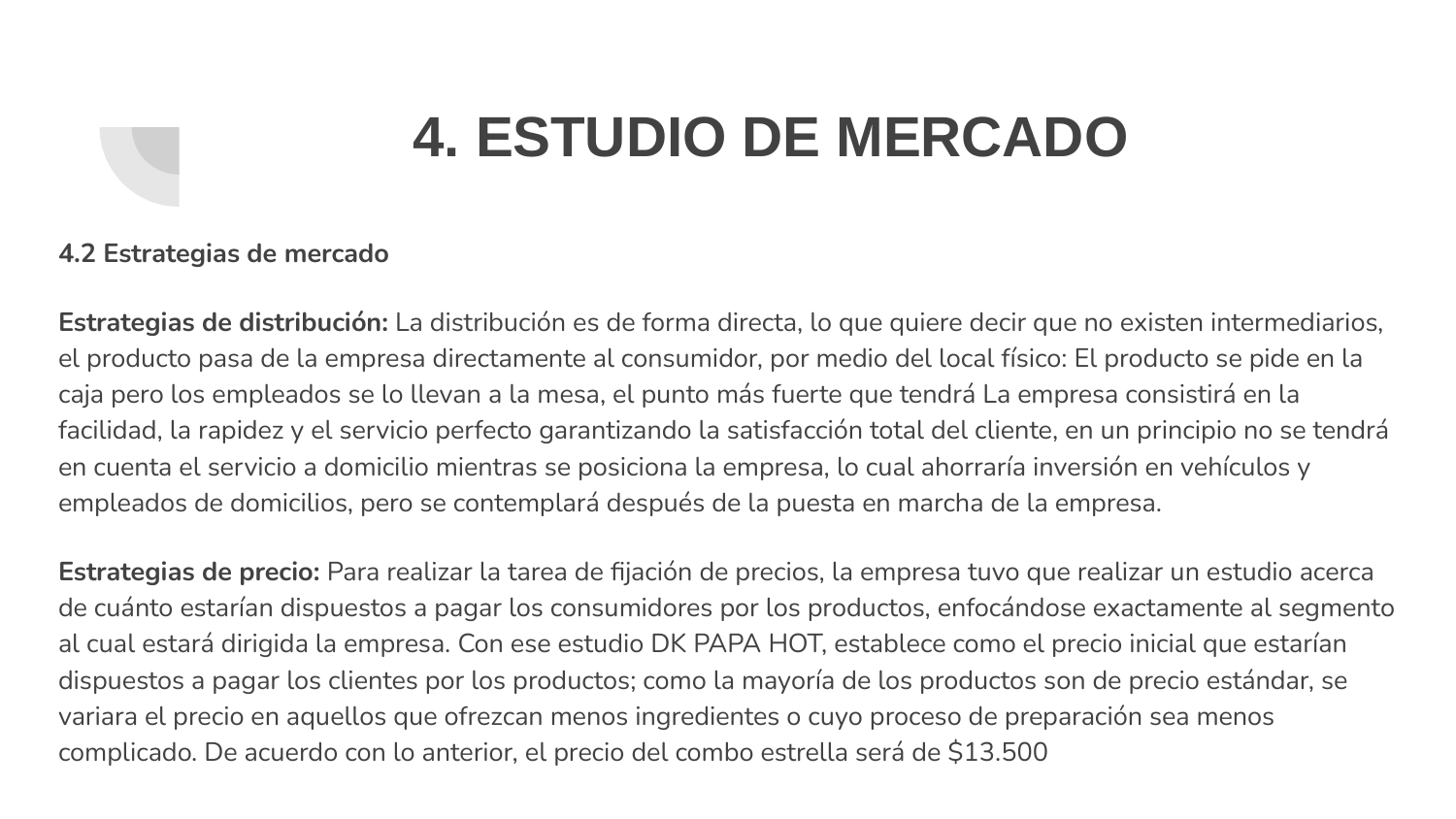

# 4. ESTUDIO DE MERCADO
4.2 Estrategias de mercado
Estrategias de distribución: La distribución es de forma directa, lo que quiere decir que no existen intermediarios, el producto pasa de la empresa directamente al consumidor, por medio del local físico: El producto se pide en la caja pero los empleados se lo llevan a la mesa, el punto más fuerte que tendrá La empresa consistirá en la facilidad, la rapidez y el servicio perfecto garantizando la satisfacción total del cliente, en un principio no se tendrá en cuenta el servicio a domicilio mientras se posiciona la empresa, lo cual ahorraría inversión en vehículos y empleados de domicilios, pero se contemplará después de la puesta en marcha de la empresa.
Estrategias de precio: Para realizar la tarea de fijación de precios, la empresa tuvo que realizar un estudio acerca de cuánto estarían dispuestos a pagar los consumidores por los productos, enfocándose exactamente al segmento al cual estará dirigida la empresa. Con ese estudio DK PAPA HOT, establece como el precio inicial que estarían dispuestos a pagar los clientes por los productos; como la mayoría de los productos son de precio estándar, se variara el precio en aquellos que ofrezcan menos ingredientes o cuyo proceso de preparación sea menos complicado. De acuerdo con lo anterior, el precio del combo estrella será de $13.500